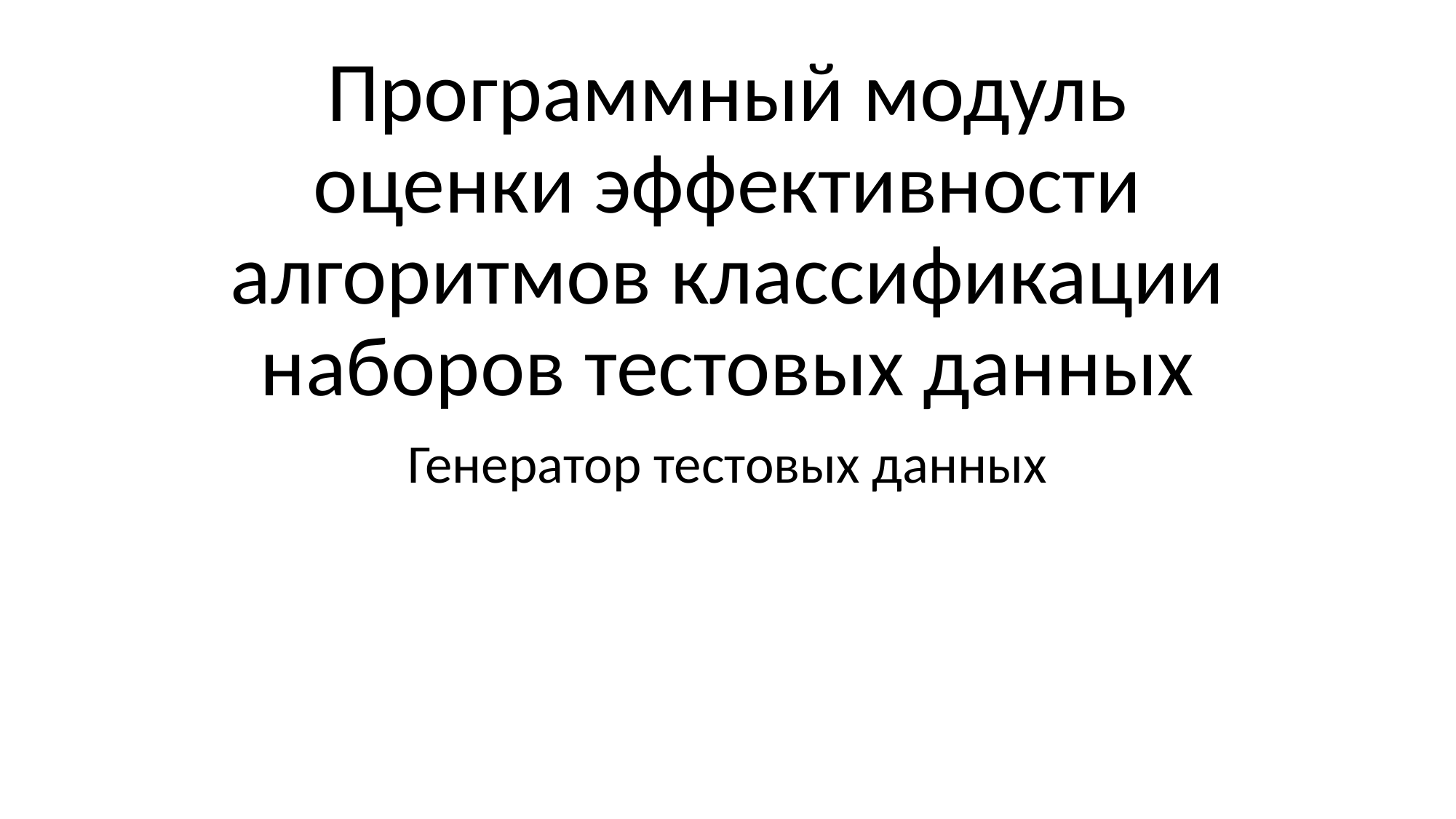

# Программный модуль оценки эффективности алгоритмов классификации наборов тестовых данных
Генератор тестовых данных